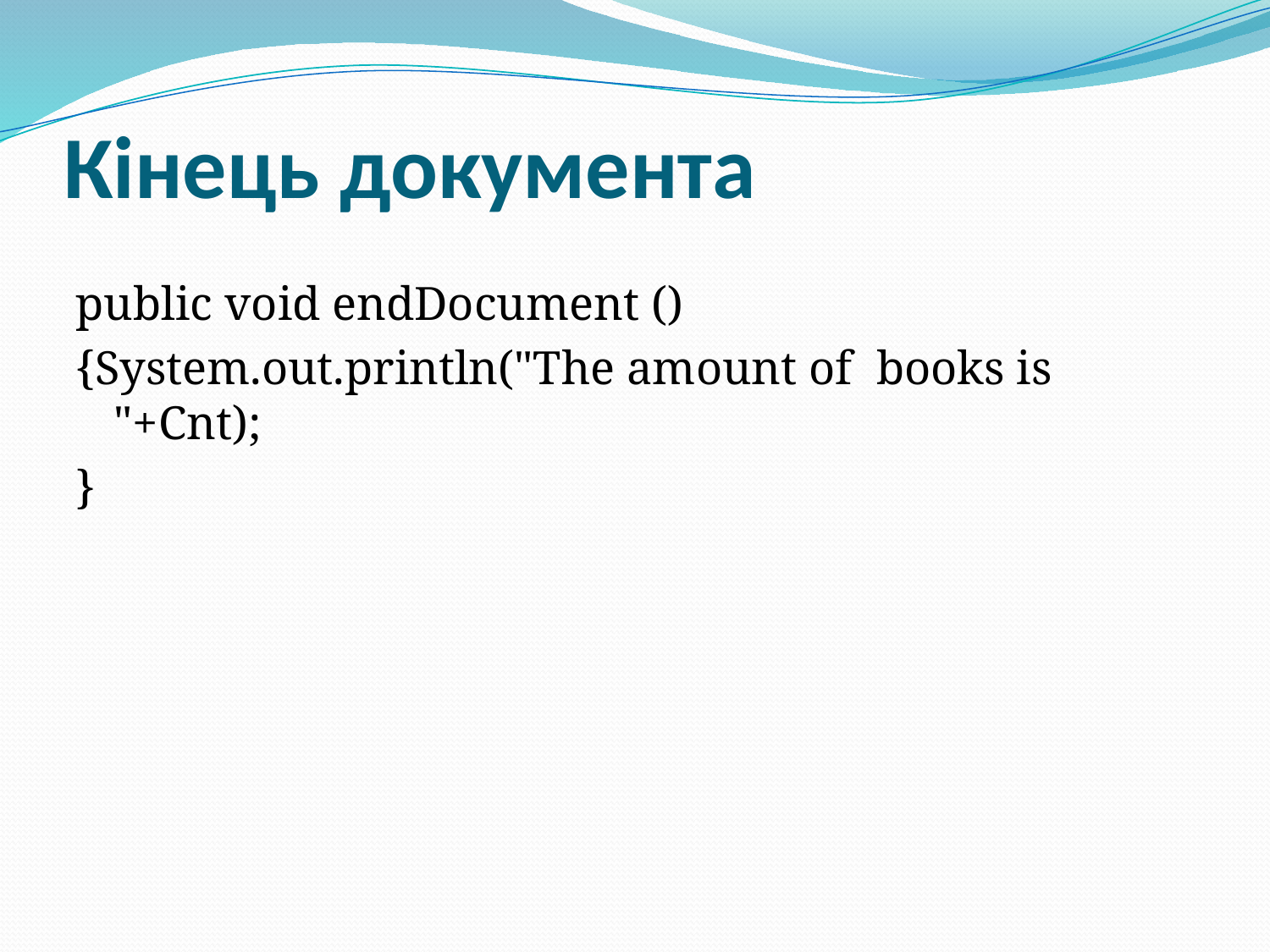

# Кінець документа
public void endDocument ()
{System.out.println("The amount of  books is  "+Cnt);
}